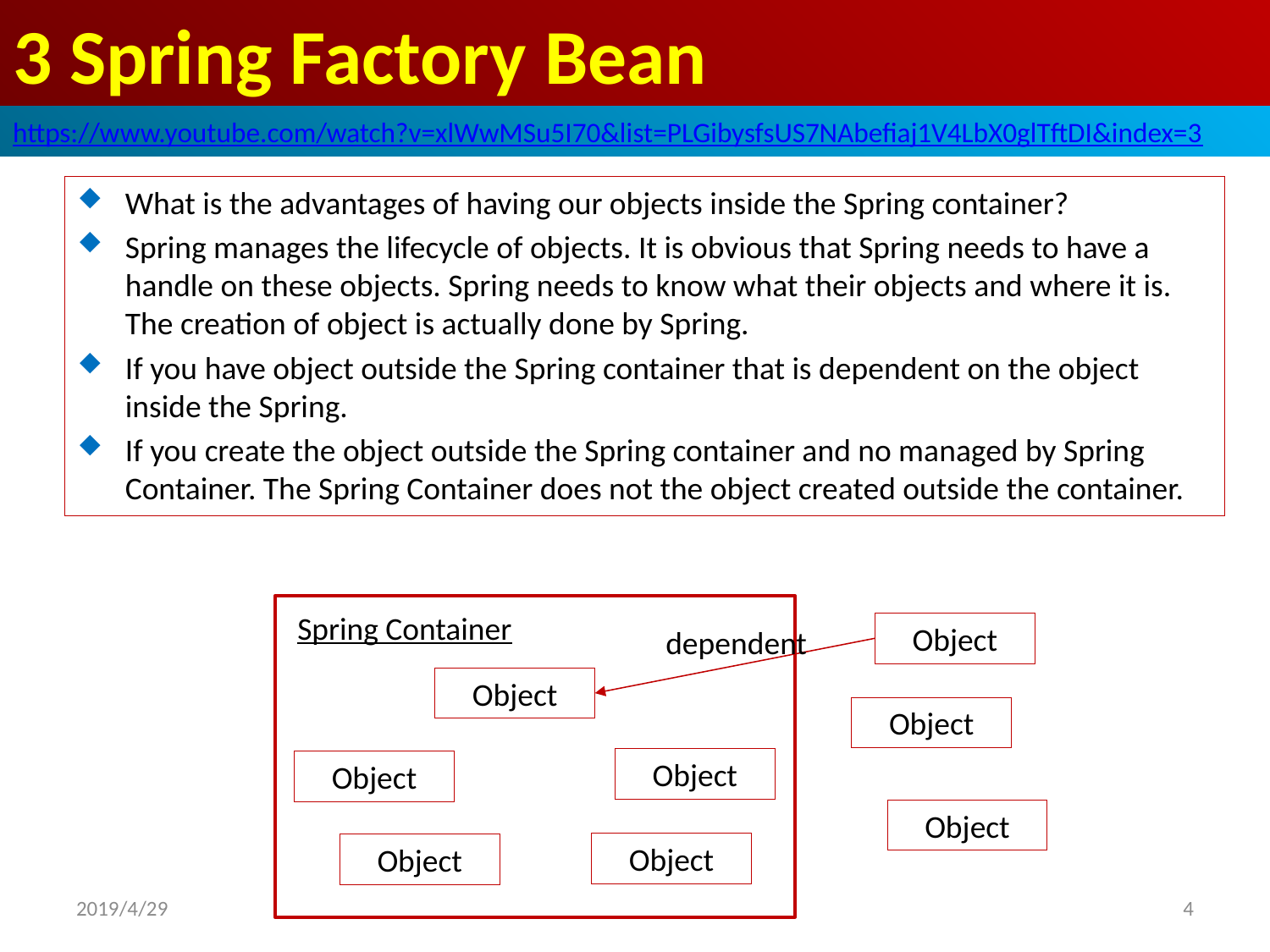

# 3 Spring Factory Bean
https://www.youtube.com/watch?v=xlWwMSu5I70&list=PLGibysfsUS7NAbefiaj1V4LbX0glTftDI&index=3
What is the advantages of having our objects inside the Spring container?
Spring manages the lifecycle of objects. It is obvious that Spring needs to have a handle on these objects. Spring needs to know what their objects and where it is. The creation of object is actually done by Spring.
If you have object outside the Spring container that is dependent on the object inside the Spring.
If you create the object outside the Spring container and no managed by Spring Container. The Spring Container does not the object created outside the container.

Spring Container
Object
dependent
Object
Object
Object
Object
Object
Object
Object
2019/4/29
4